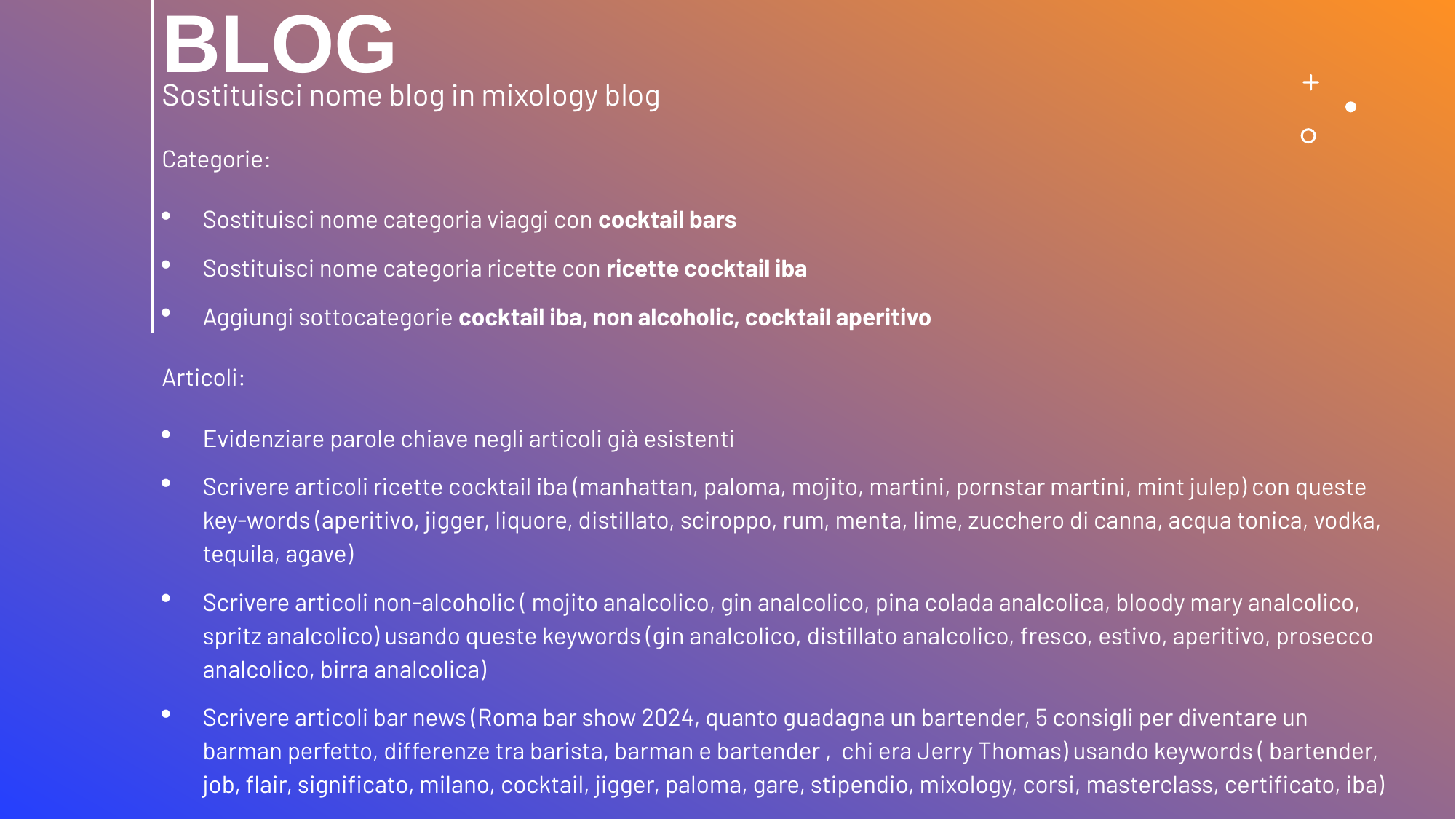

# blog
Sostituisci nome blog in mixology blog
Categorie:
Sostituisci nome categoria viaggi con cocktail bars
Sostituisci nome categoria ricette con ricette cocktail iba
Aggiungi sottocategorie cocktail iba, non alcoholic, cocktail aperitivo
Articoli:
Evidenziare parole chiave negli articoli già esistenti
Scrivere articoli ricette cocktail iba (manhattan, paloma, mojito, martini, pornstar martini, mint julep) con queste key-words (aperitivo, jigger, liquore, distillato, sciroppo, rum, menta, lime, zucchero di canna, acqua tonica, vodka, tequila, agave)
Scrivere articoli non-alcoholic ( mojito analcolico, gin analcolico, pina colada analcolica, bloody mary analcolico, spritz analcolico) usando queste keywords (gin analcolico, distillato analcolico, fresco, estivo, aperitivo, prosecco analcolico, birra analcolica)
Scrivere articoli bar news (Roma bar show 2024, quanto guadagna un bartender, 5 consigli per diventare un barman perfetto, differenze tra barista, barman e bartender ,  chi era Jerry Thomas) usando keywords ( bartender, job, flair, significato, milano, cocktail, jigger, paloma, gare, stipendio, mixology, corsi, masterclass, certificato, iba)